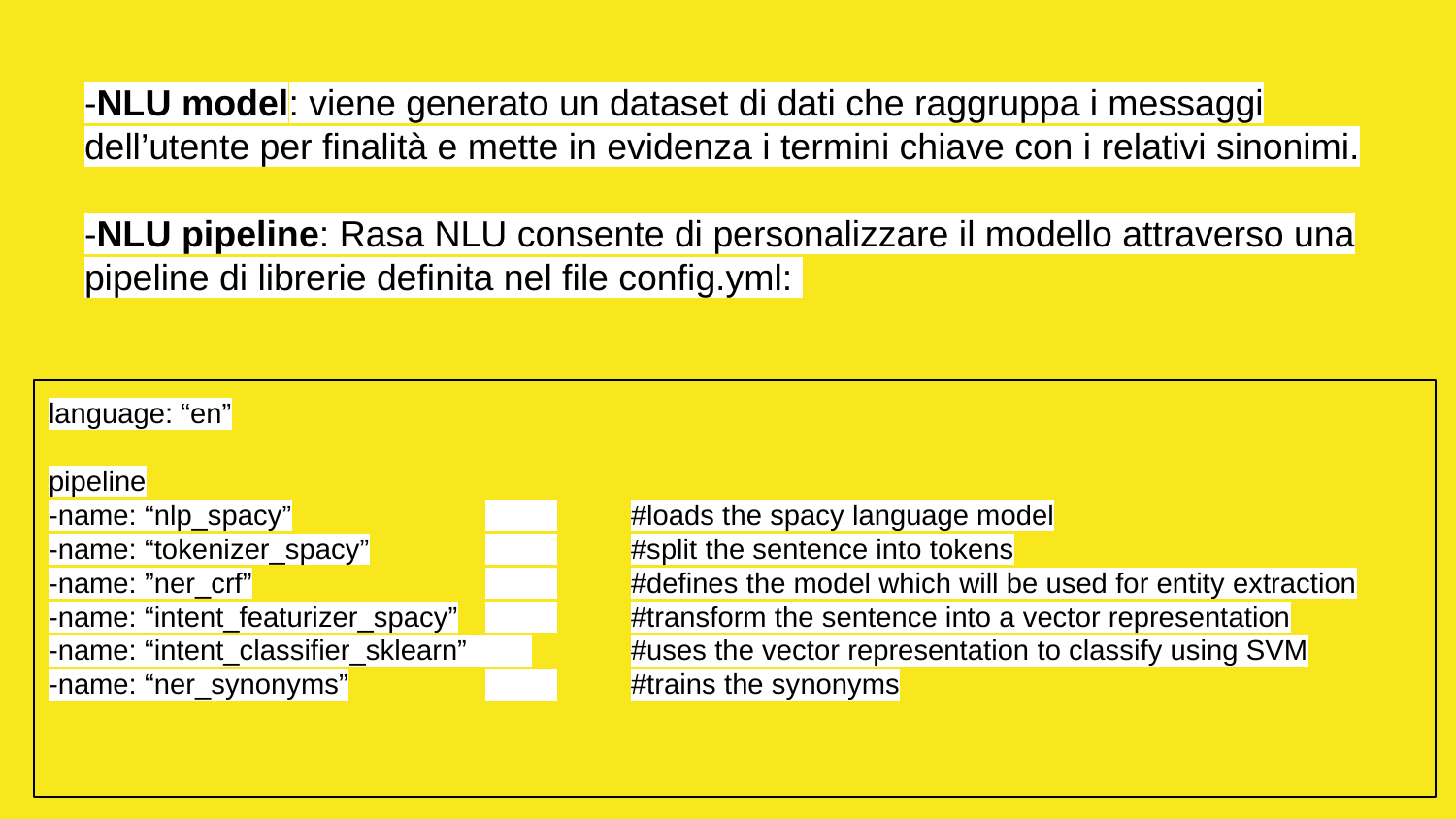

-NLU model: viene generato un dataset di dati che raggruppa i messaggi dell’utente per finalità e mette in evidenza i termini chiave con i relativi sinonimi.

-NLU pipeline: Rasa NLU consente di personalizzare il modello attraverso una pipeline di librerie definita nel file config.yml:

language: “en”

pipeline
-name: “nlp_spacy”		         	#loads the spacy language model
-name: “tokenizer_spacy”	         	#split the sentence into tokens
-name: ”ner_crf”		         	#defines the model which will be used for entity extraction
-name: “intent_featurizer_spacy”	         	#transform the sentence into a vector representation
-name: “intent_classifier_sklearn”        	#uses the vector representation to classify using SVM
-name: “ner_synonyms”	         	#trains the synonyms